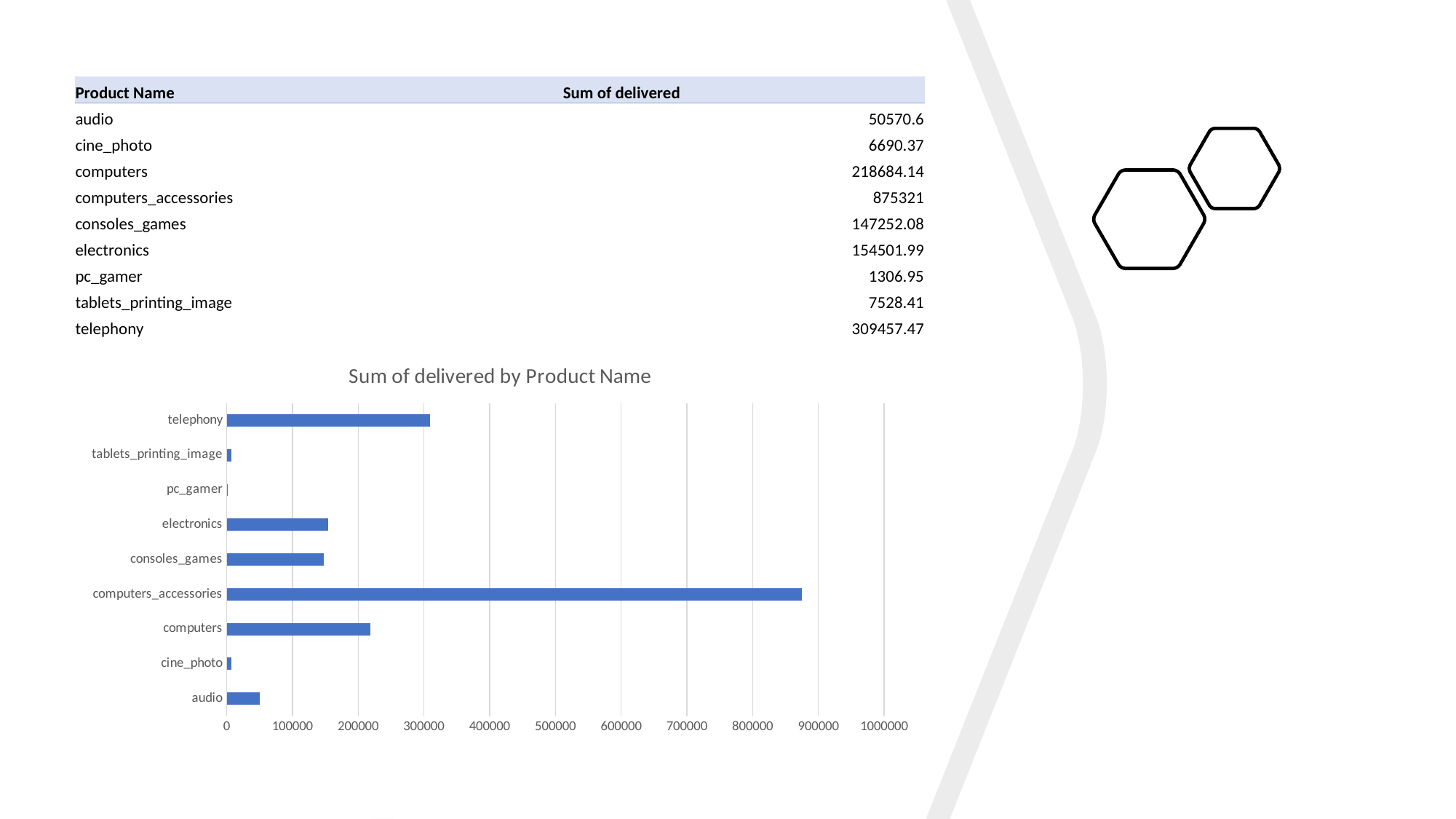

| Product Name | Sum of delivered |
| --- | --- |
| audio | 50570.6 |
| cine\_photo | 6690.37 |
| computers | 218684.14 |
| computers\_accessories | 875321 |
| consoles\_games | 147252.08 |
| electronics | 154501.99 |
| pc\_gamer | 1306.95 |
| tablets\_printing\_image | 7528.41 |
| telephony | 309457.47 |

### Chart: Sum of delivered by Product Name

| Category | Total |
|---|---|
| audio | 50570.60000000011 |
| cine_photo | 6690.370000000001 |
| computers | 218684.14000000007 |
| computers_accessories | 875320.9999999958 |
| consoles_games | 147252.08000000013 |
| electronics | 154501.99000000057 |
| pc_gamer | 1306.95 |
| tablets_printing_image | 7528.410000000002 |
| telephony | 309457.470000002 |